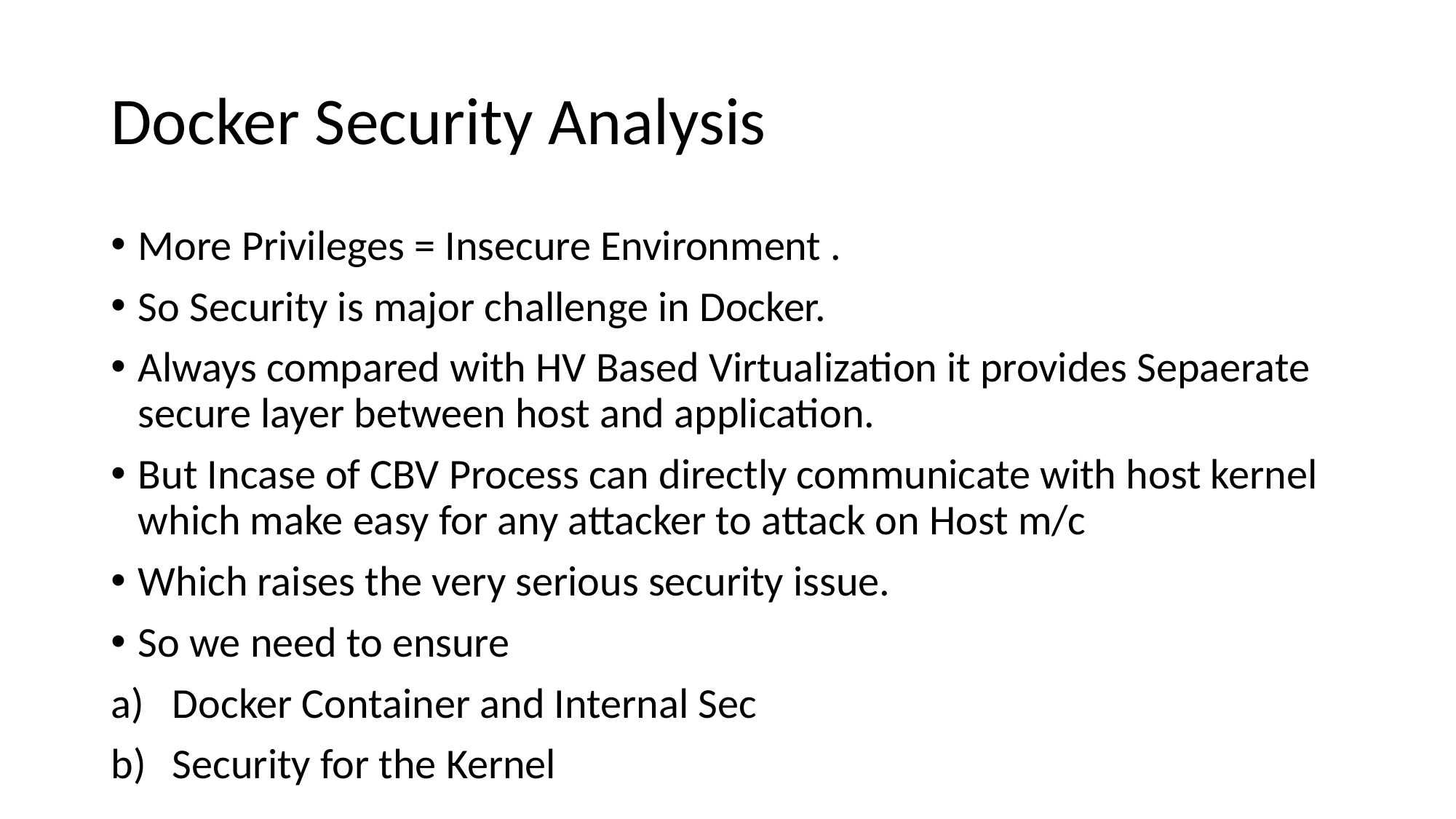

# Docker Security Analysis
More Privileges = Insecure Environment .
So Security is major challenge in Docker.
Always compared with HV Based Virtualization it provides Sepaerate secure layer between host and application.
But Incase of CBV Process can directly communicate with host kernel which make easy for any attacker to attack on Host m/c
Which raises the very serious security issue.
So we need to ensure
Docker Container and Internal Sec
Security for the Kernel